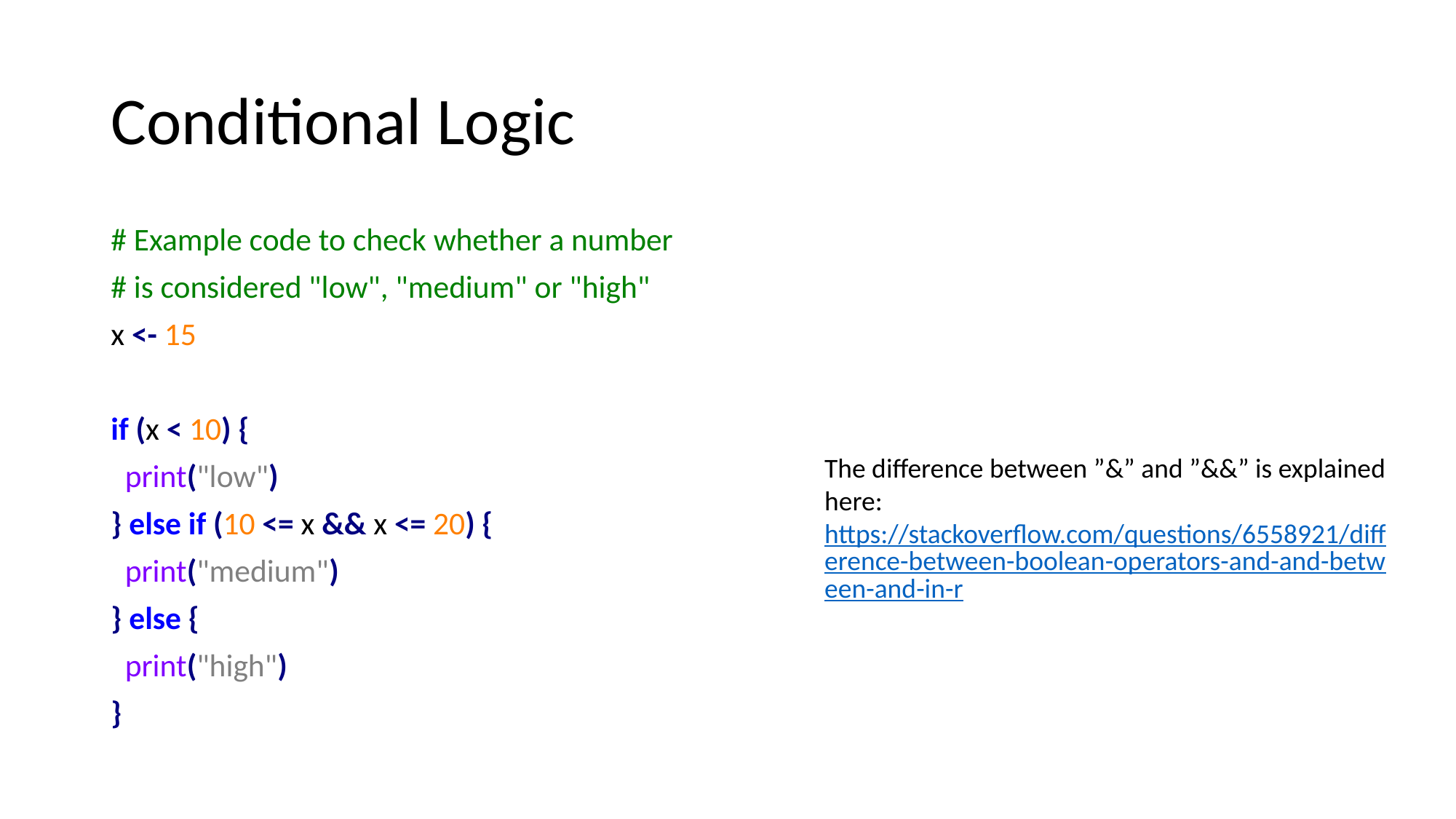

# Conditional Logic
# Example code to check whether a number
# is considered "low", "medium" or "high"
x <- 15

if (x < 10) {
  print("low")
} else if (10 <= x && x <= 20) {
  print("medium")
} else {
  print("high")
}

The difference between ”&” and ”&&” is explained here:
https://stackoverflow.com/questions/6558921/difference-between-boolean-operators-and-and-between-and-in-r